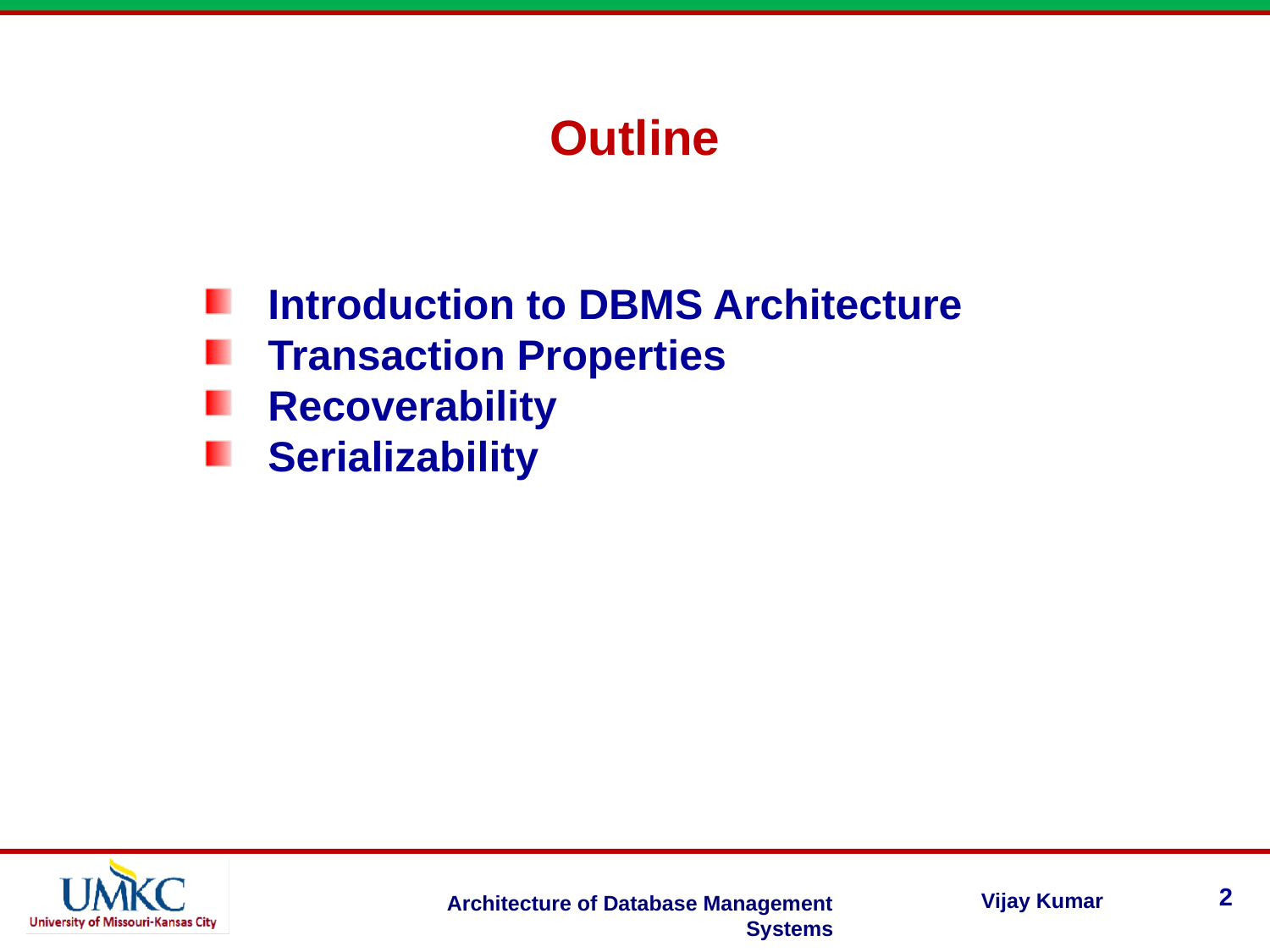

Outline
Introduction to DBMS Architecture
Transaction Properties
Recoverability
Serializability
2